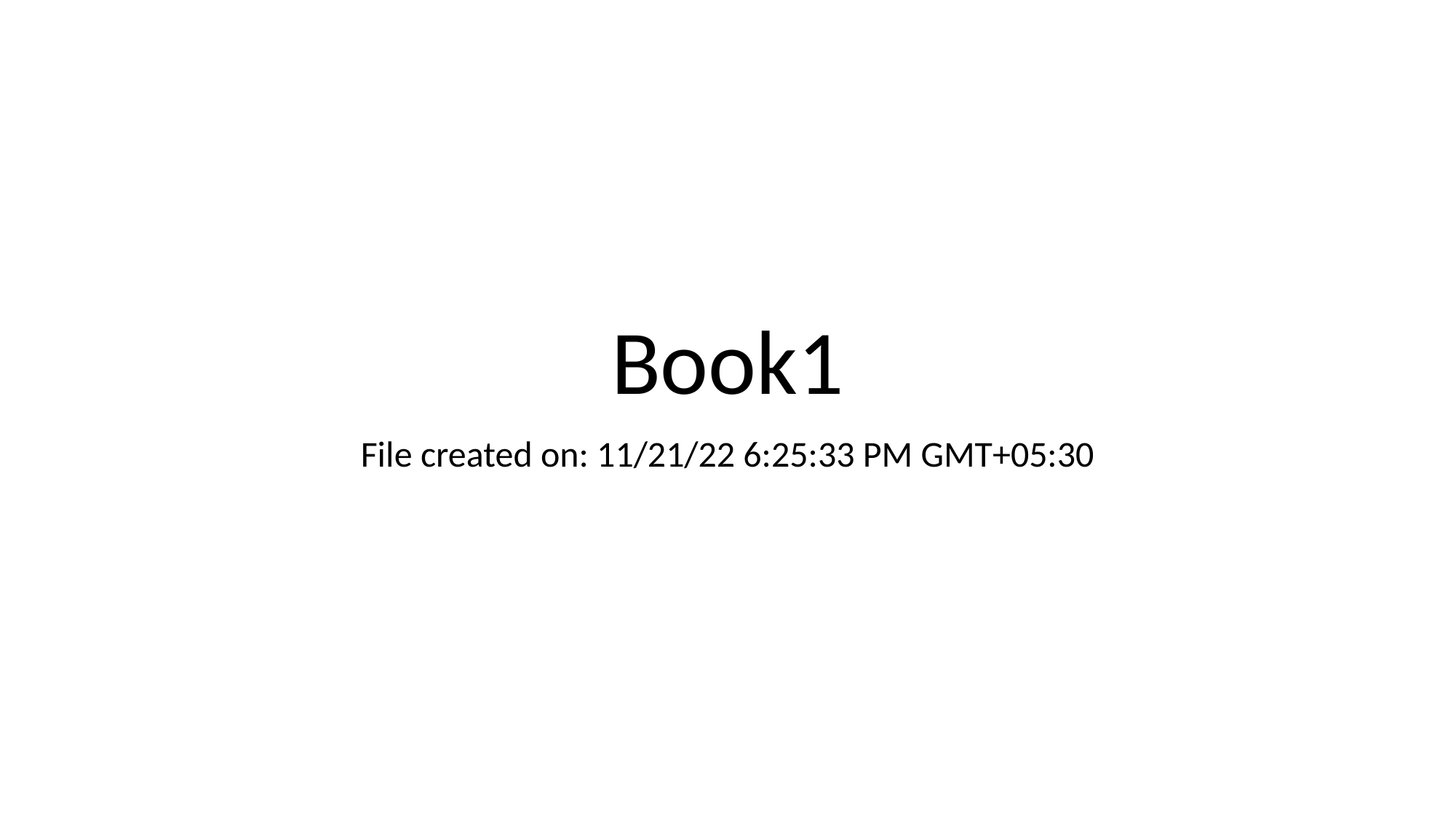

# Book1
File created on: 11/21/22 6:25:33 PM GMT+05:30